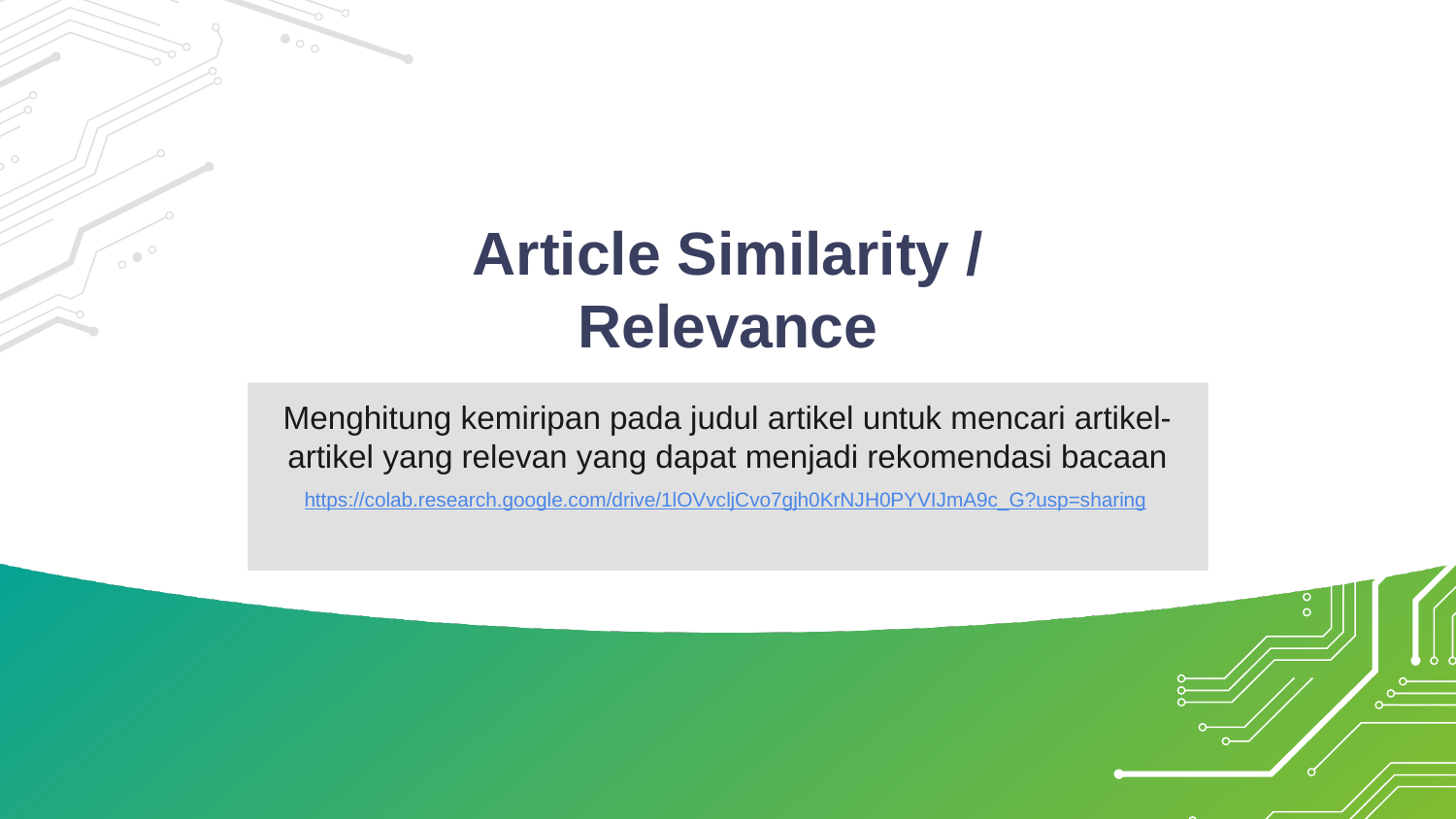

# Article Similarity / Relevance
Menghitung kemiripan pada judul artikel untuk mencari artikel-artikel yang relevan yang dapat menjadi rekomendasi bacaan

https://colab.research.google.com/drive/1lOVvcljCvo7gjh0KrNJH0PYVIJmA9c_G?usp=sharing